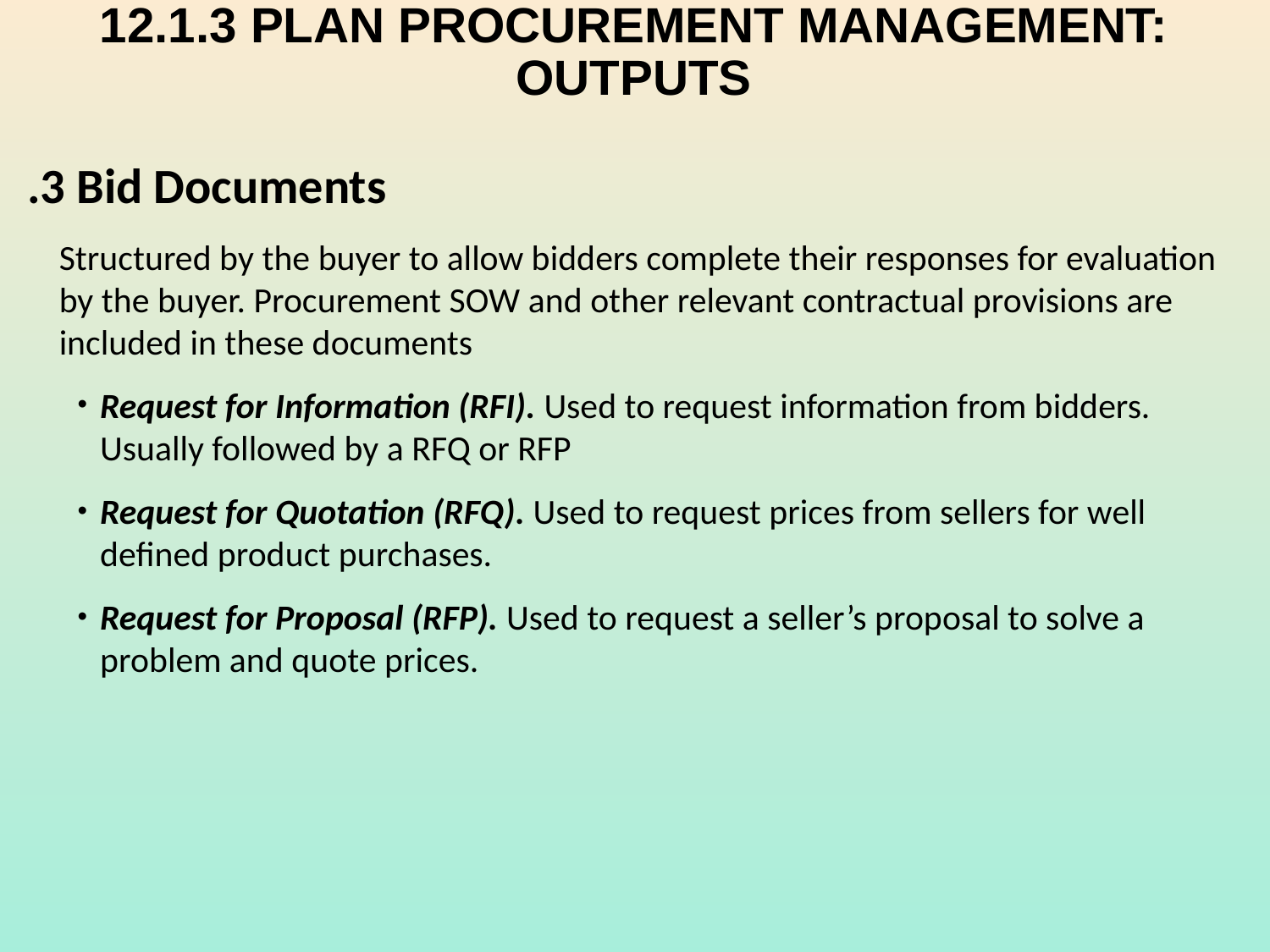

# 12.1.3 PLAN PROCUREMENT MANAGEMENT: OUTPUTS
.3 Bid Documents
	Structured by the buyer to allow bidders complete their responses for evaluation by the buyer. Procurement SOW and other relevant contractual provisions are included in these documents
Request for Information (RFI). Used to request information from bidders. Usually followed by a RFQ or RFP
Request for Quotation (RFQ). Used to request prices from sellers for well defined product purchases.
Request for Proposal (RFP). Used to request a seller’s proposal to solve a problem and quote prices.